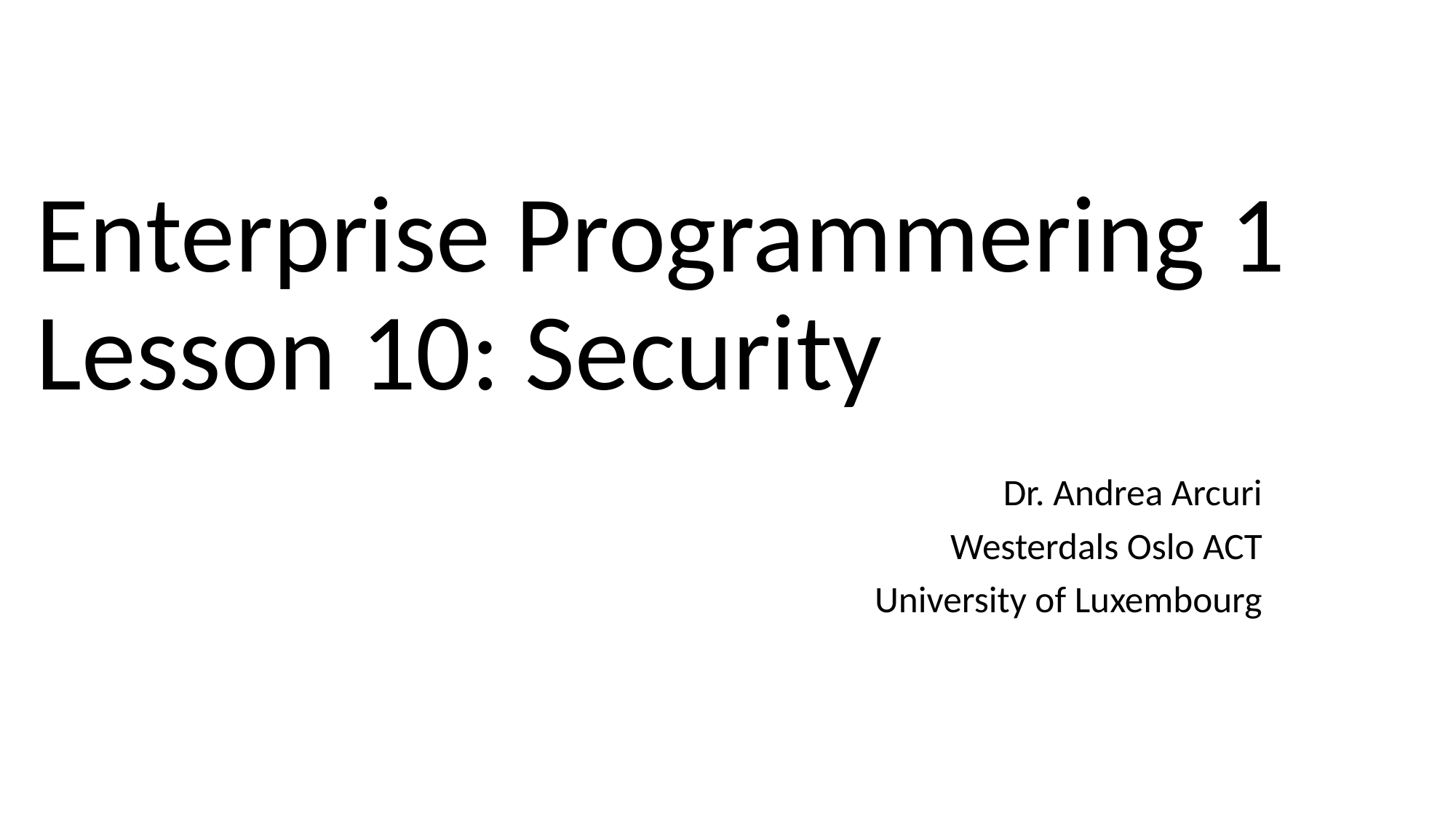

# Enterprise Programmering 1 Lesson 10: Security
Dr. Andrea Arcuri
Westerdals Oslo ACT
University of Luxembourg